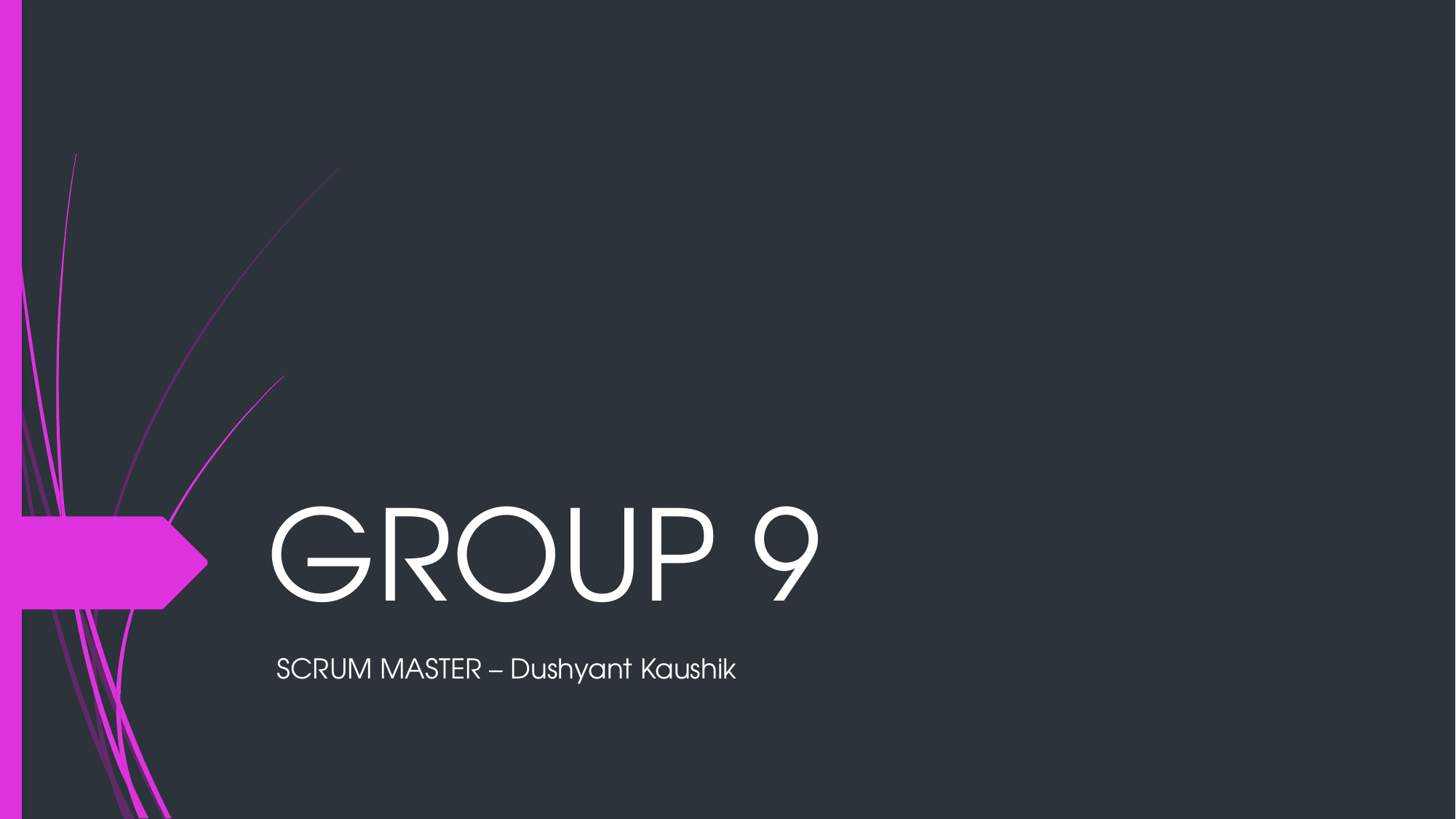

# GROUP 9
SCRUM MASTER – Dushyant Kaushik